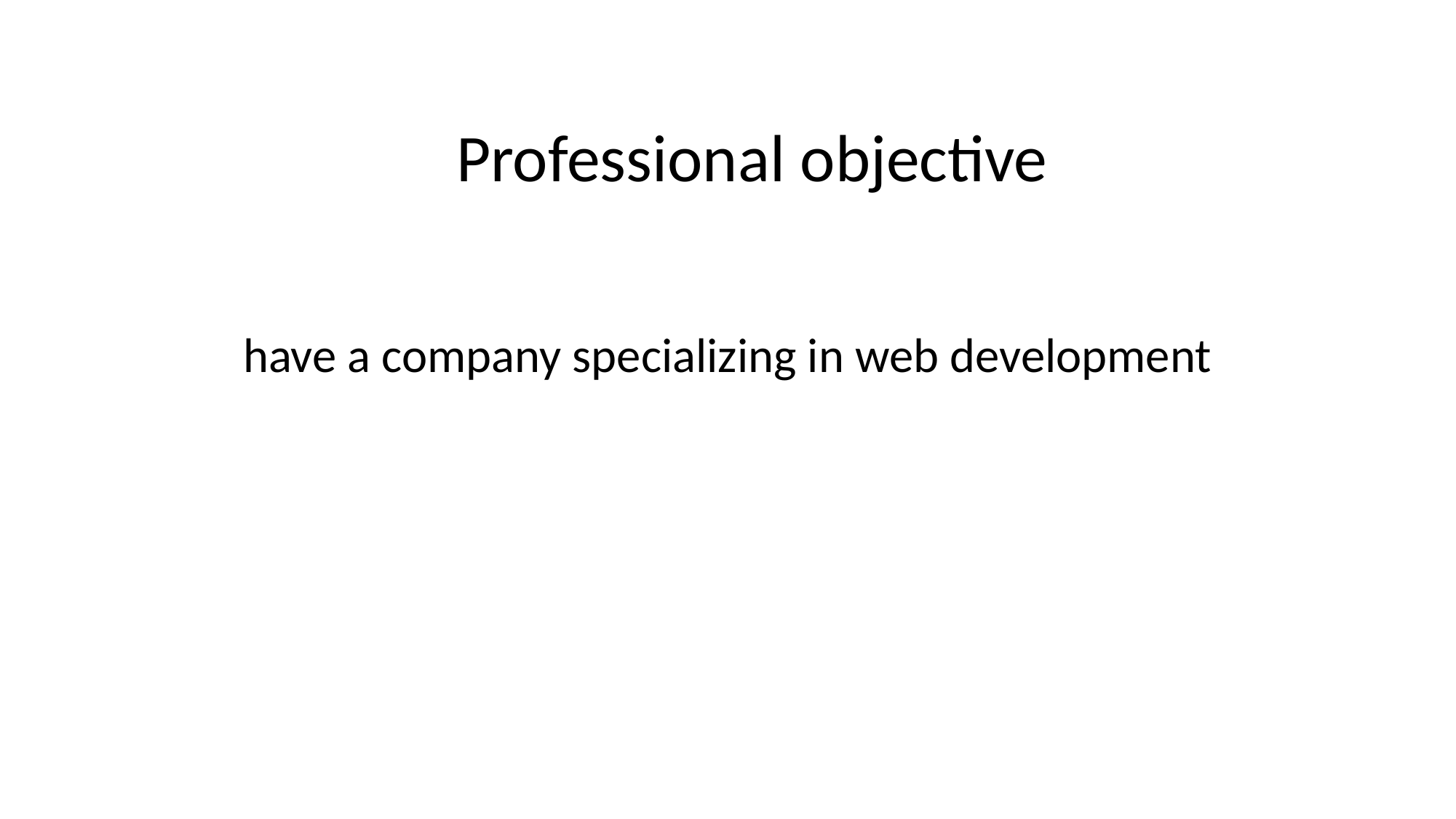

# Professional objective
have a company specializing in web development